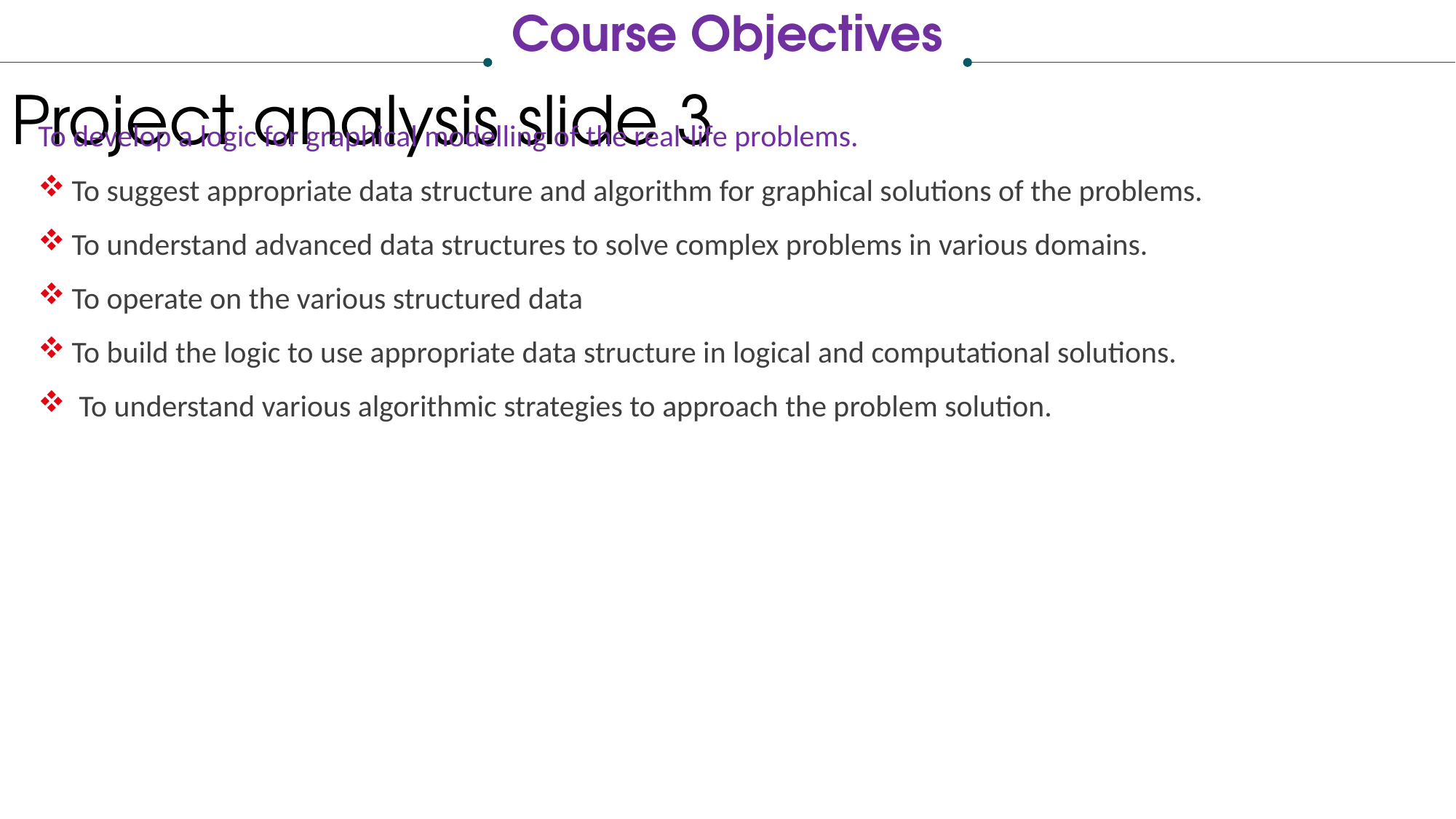

Course Objectives
Project analysis slide 3
To develop a logic for graphical modelling of the real-life problems.
To suggest appropriate data structure and algorithm for graphical solutions of the problems.
To understand advanced data structures to solve complex problems in various domains.
To operate on the various structured data
To build the logic to use appropriate data structure in logical and computational solutions.
To understand various algorithmic strategies to approach the problem solution.
Case Study:
External Sort- Consequential processing and merging two lists, multiway
merging- a k way merge algorithm